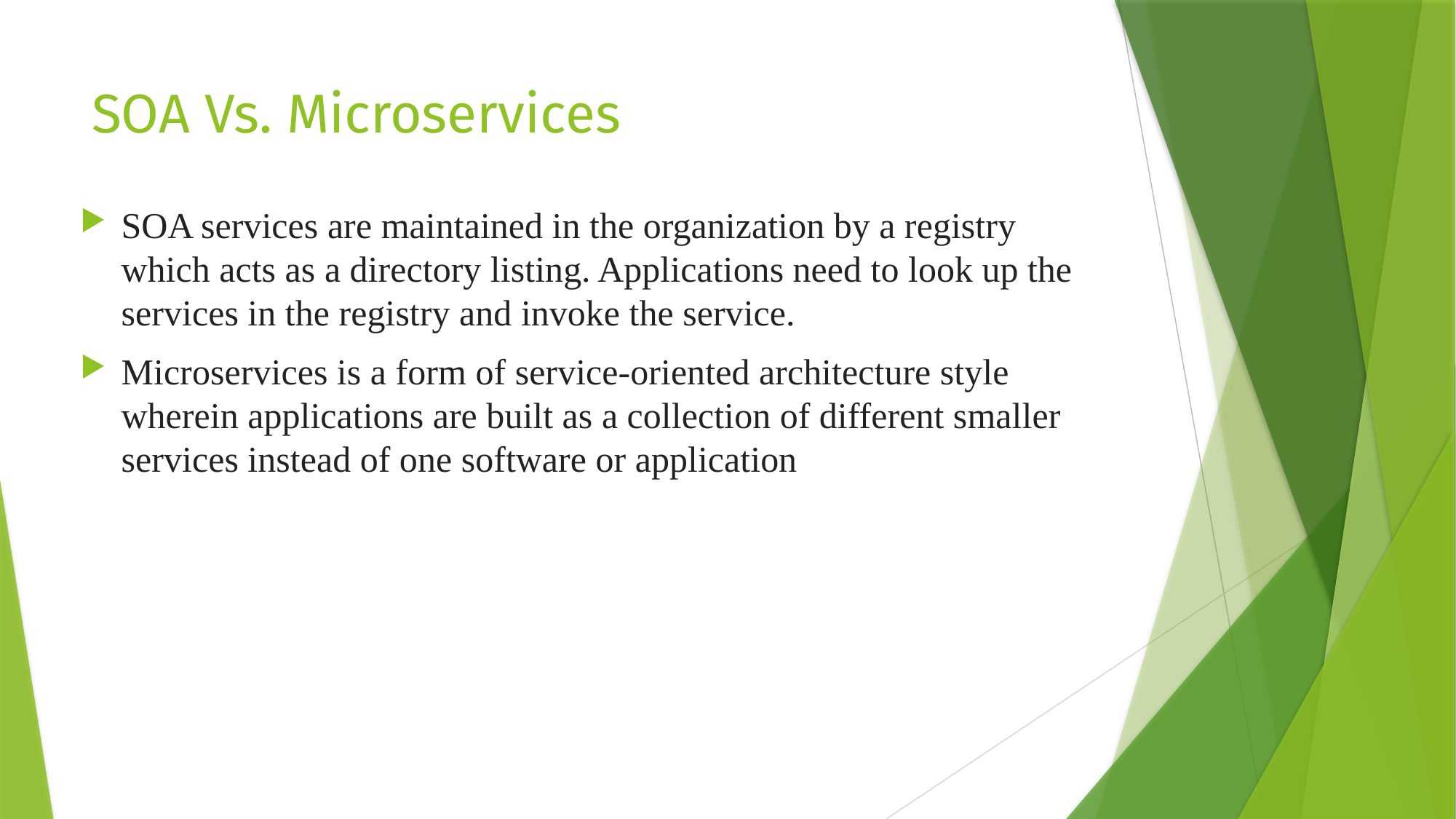

# SOA Vs. Microservices
SOA services are maintained in the organization by a registry which acts as a directory listing. Applications need to look up the services in the registry and invoke the service.
Microservices is a form of service-oriented architecture style wherein applications are built as a collection of different smaller services instead of one software or application